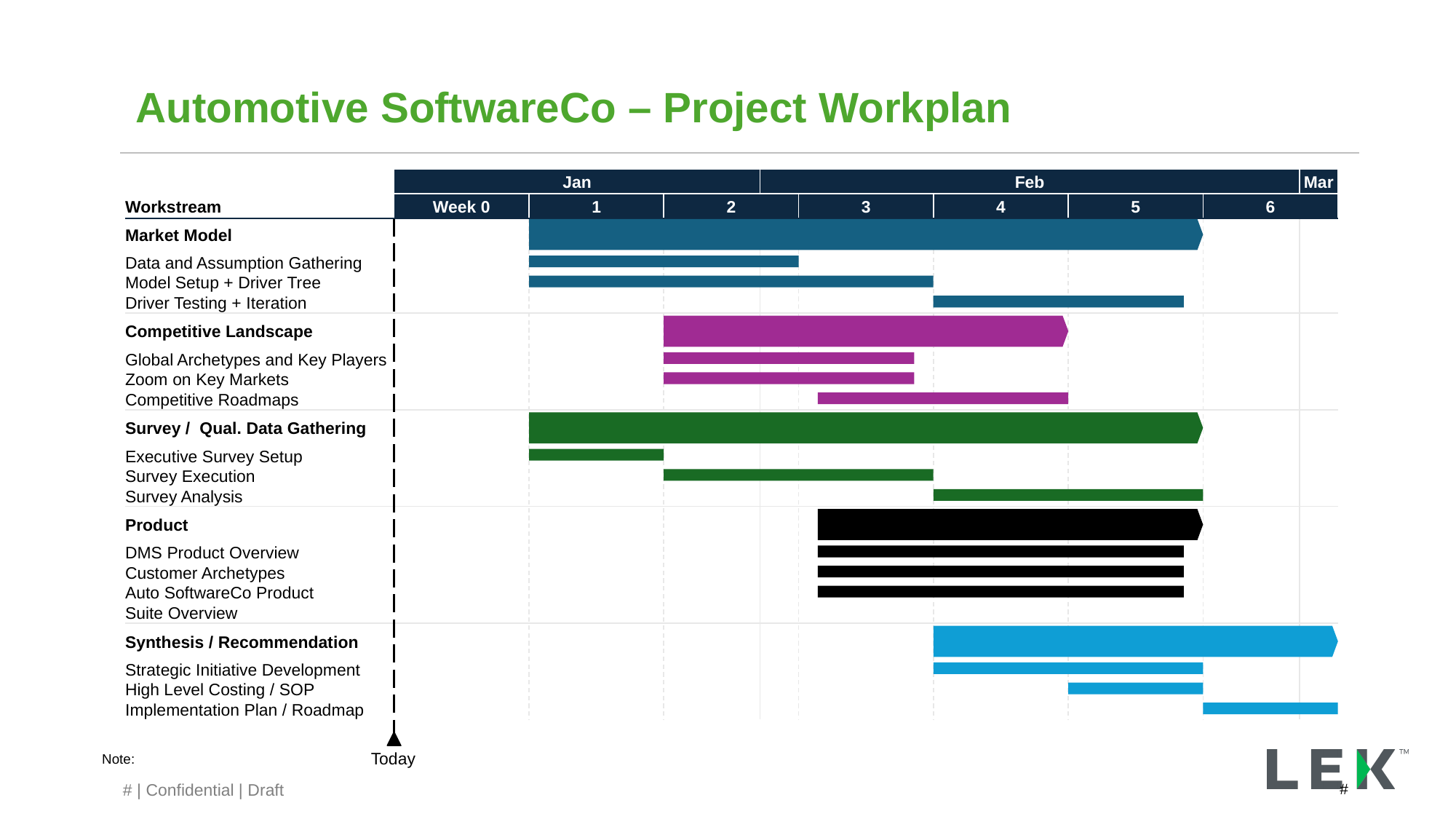

Automotive SoftwareCo – Project Workplan
Jan
Feb
Mar
Week 0
1
2
3
4
5
6
Workstream

Market Model
Data and Assumption Gathering

Model Setup + Driver Tree

Driver Testing + Iteration

Competitive Landscape
Global Archetypes and Key Players

Zoom on Key Markets

Competitive Roadmaps

Survey /  Qual. Data Gathering
Executive Survey Setup

Survey Execution

Survey Analysis

Product
DMS Product Overview

Customer Archetypes

Auto SoftwareCo Product
Suite Overview

Synthesis / Recommendation
Strategic Initiative Development

High Level Costing / SOP

Implementation Plan / Roadmap

Today